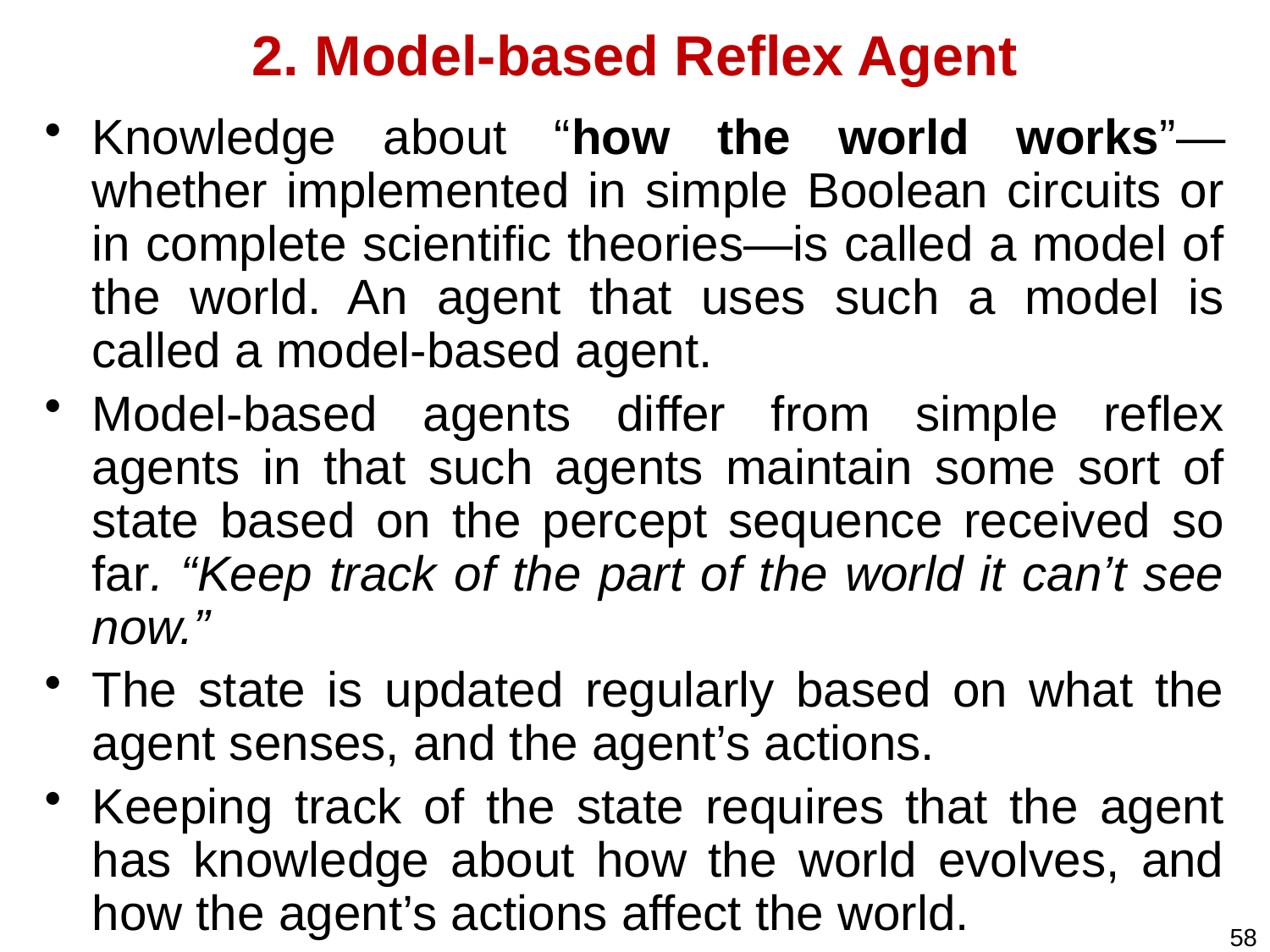

# 2. Model-based Reflex Agent
Knowledge about “how the world works”—whether implemented in simple Boolean circuits or in complete scientific theories—is called a model of the world. An agent that uses such a model is called a model-based agent.
Model-based agents differ from simple reflex agents in that such agents maintain some sort of state based on the percept sequence received so far. “Keep track of the part of the world it can’t see now.”
The state is updated regularly based on what the agent senses, and the agent’s actions.
Keeping track of the state requires that the agent has knowledge about how the world evolves, and how the agent’s actions affect the world.

58